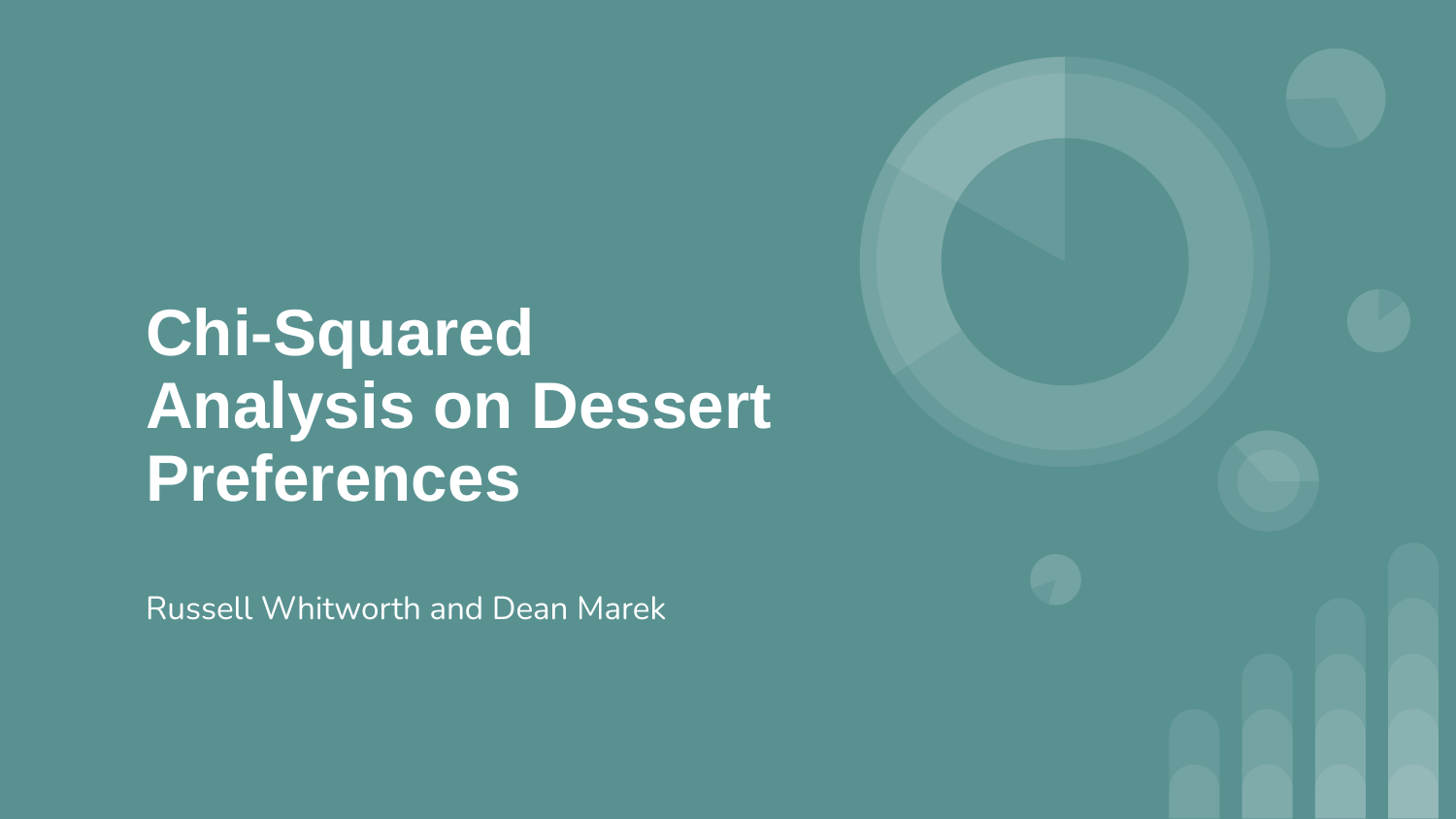

# Chi-Squared Analysis on Dessert Preferences
Russell Whitworth and Dean Marek